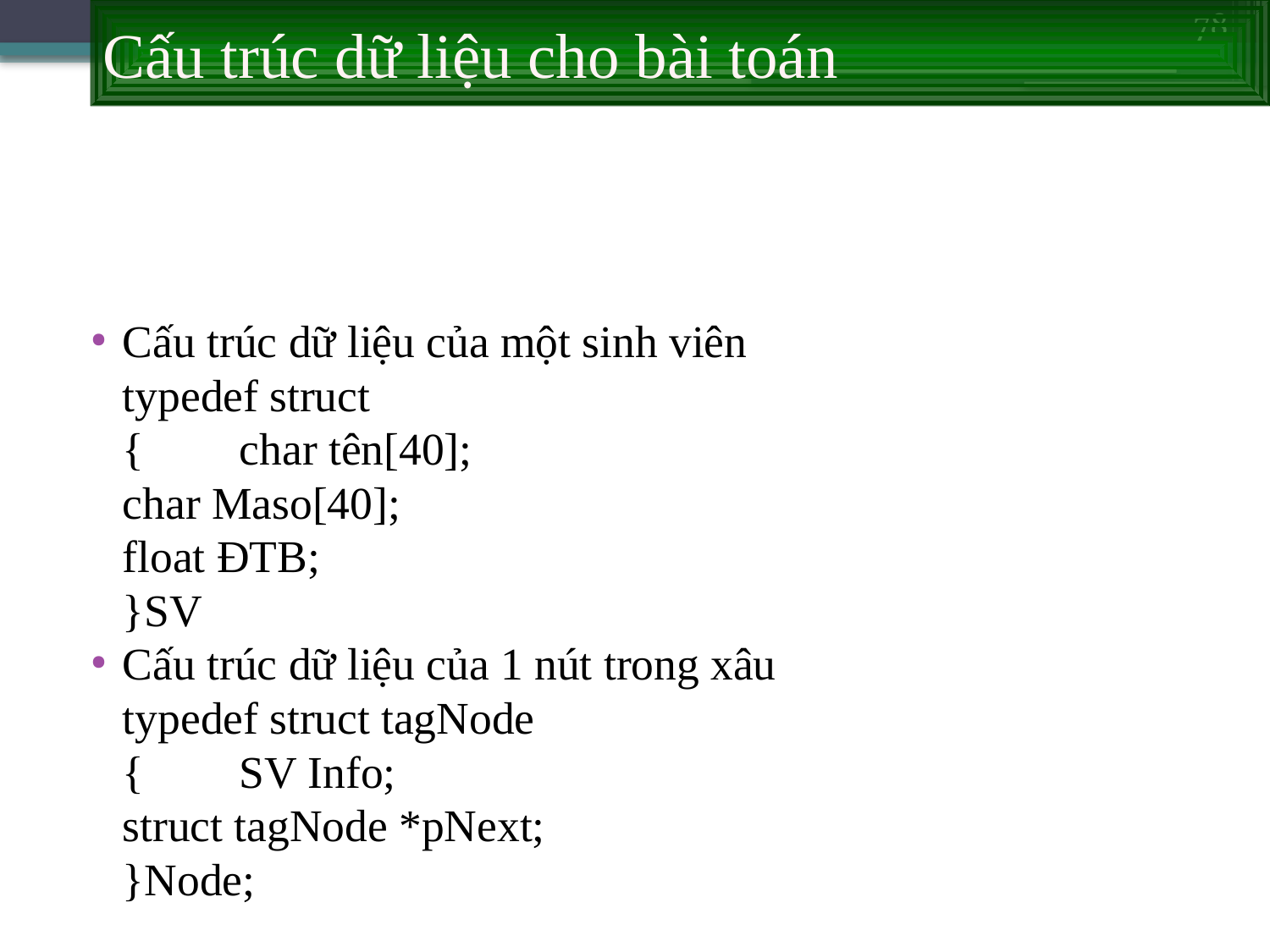

# Cấu trúc dữ liệu cho bài toán
78
Cấu trúc dữ liệu của một sinh viên
	typedef struct
	{ 	char tên[40];
		char Maso[40];
		float ĐTB;
	}SV
Cấu trúc dữ liệu của 1 nút trong xâu
	typedef struct tagNode
	{ 	SV Info;
		struct tagNode *pNext;
	}Node;